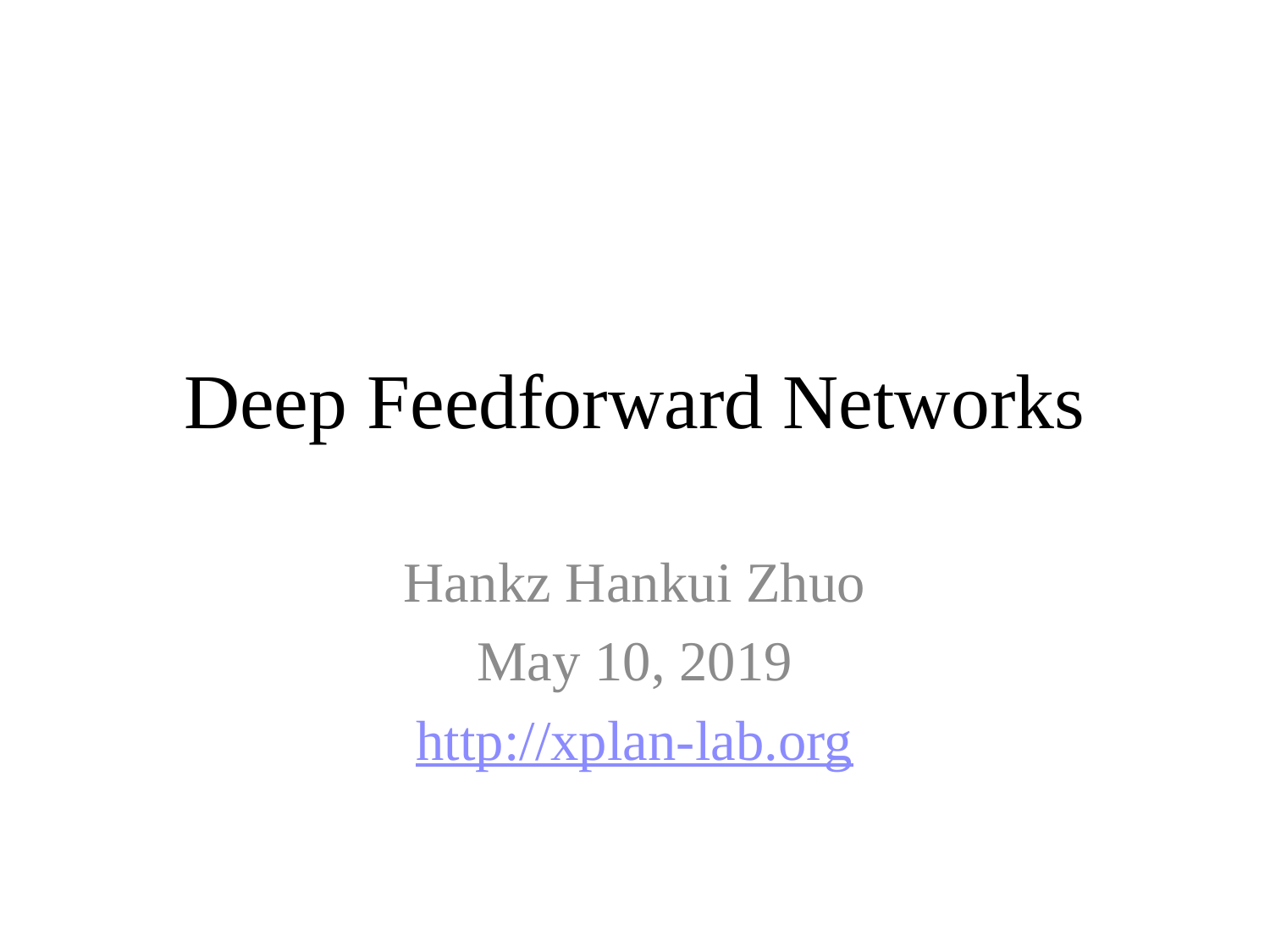

# Deep Feedforward Networks
Hankz Hankui Zhuo
May 10, 2019
http://xplan-lab.org